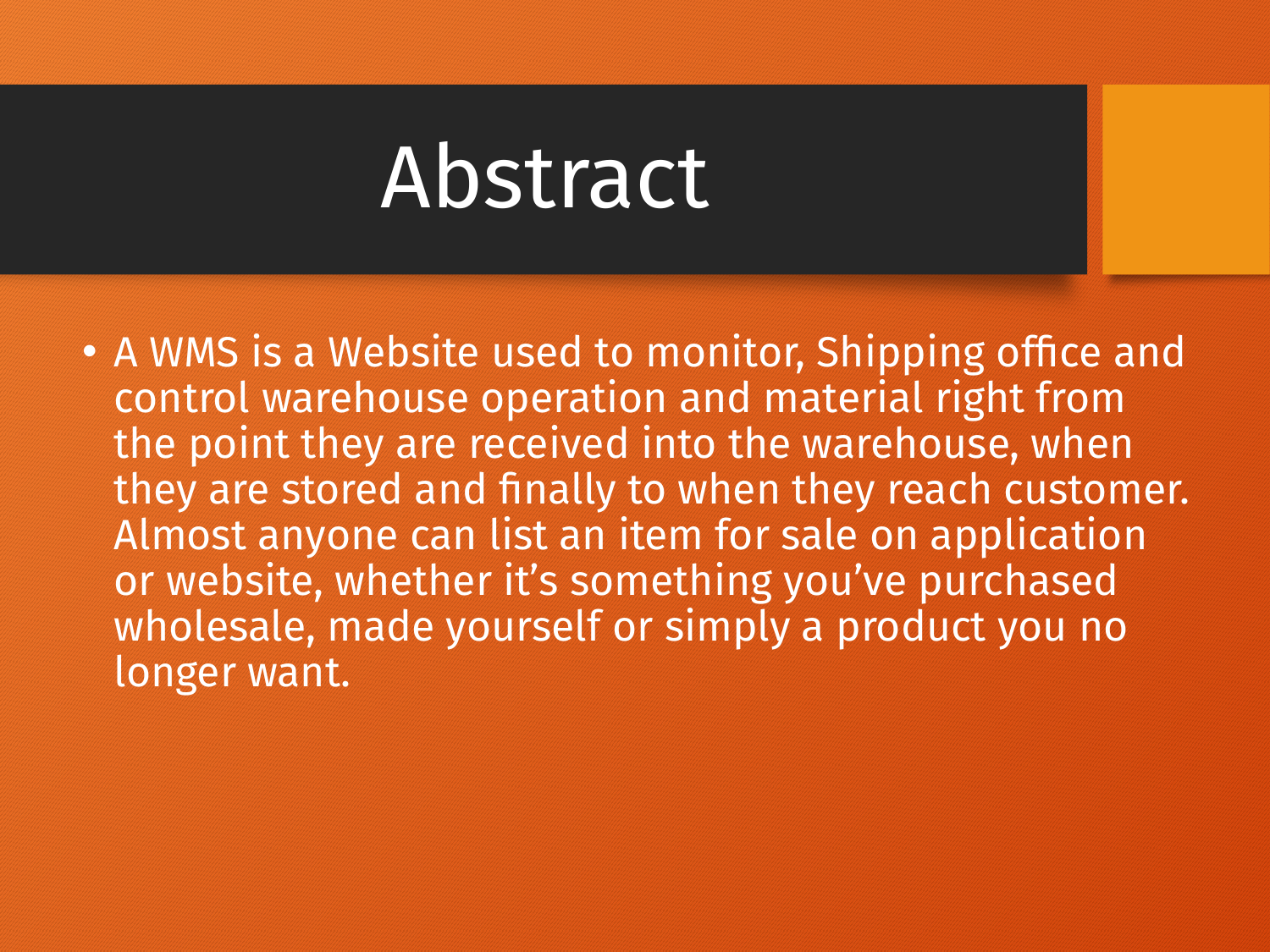

# Abstract
A WMS is a Website used to monitor, Shipping office and control warehouse operation and material right from the point they are received into the warehouse, when they are stored and finally to when they reach customer. Almost anyone can list an item for sale on application or website, whether it’s something you’ve purchased wholesale, made yourself or simply a product you no longer want.